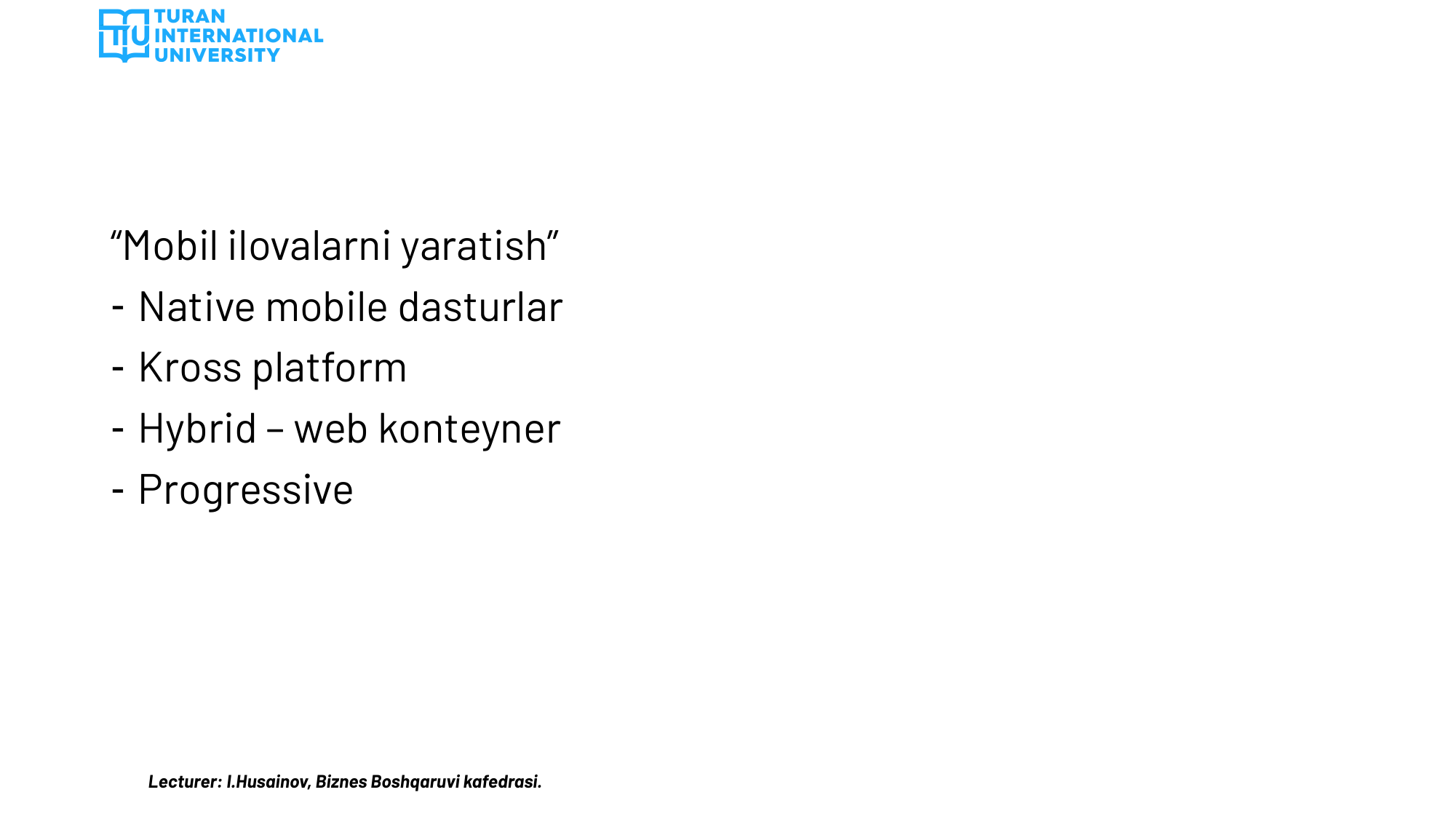

#
“Mobil ilovalarni yaratish”
Native mobile dasturlar
Kross platform
Hybrid – web konteyner
Progressive
Lecturer: I.Husainov, Biznes Boshqaruvi kafedrasi.